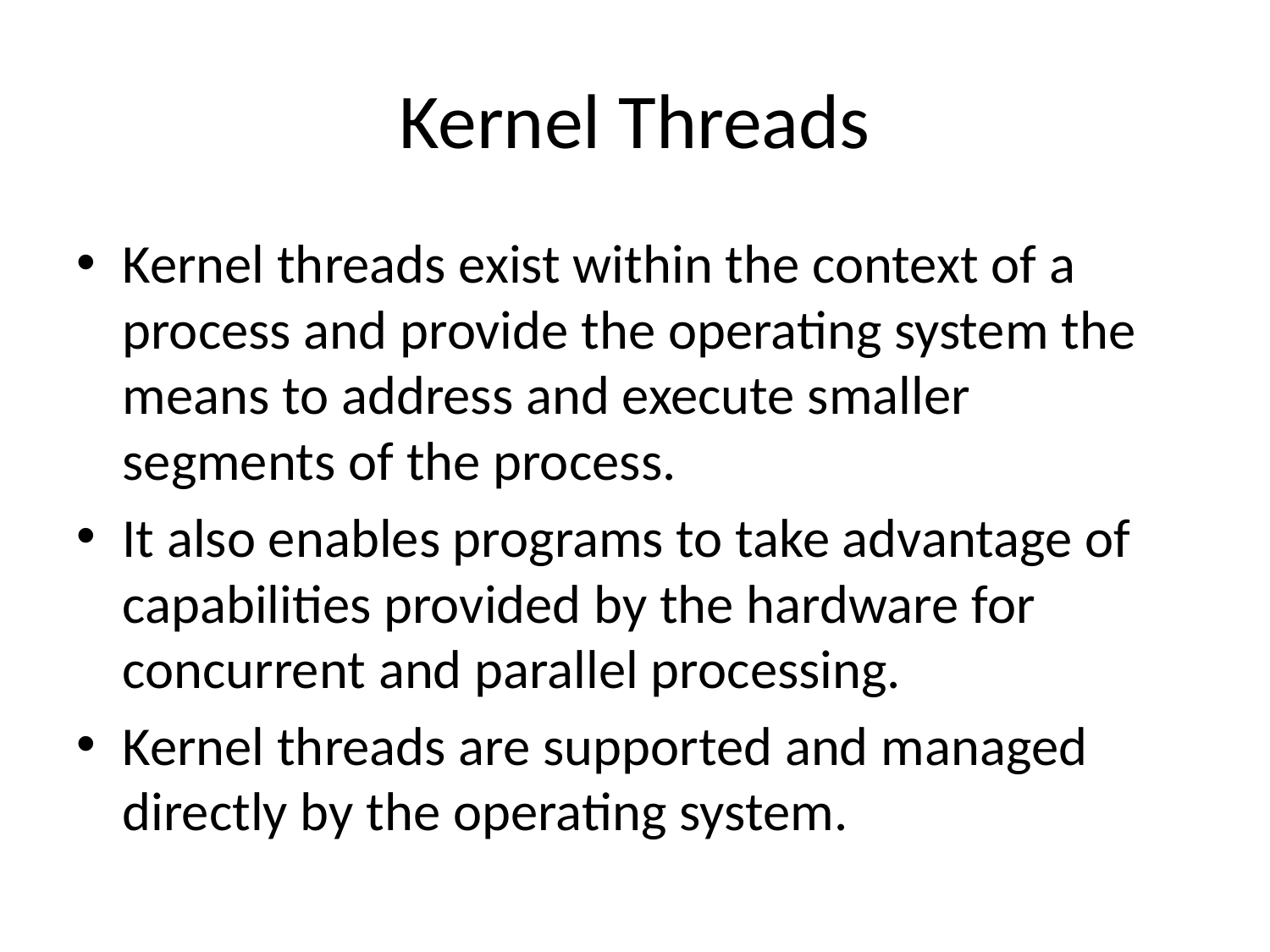

# Kernel Threads
Kernel threads exist within the context of a process and provide the operating system the means to address and execute smaller segments of the process.
It also enables programs to take advantage of capabilities provided by the hardware for concurrent and parallel processing.
Kernel threads are supported and managed directly by the operating system.